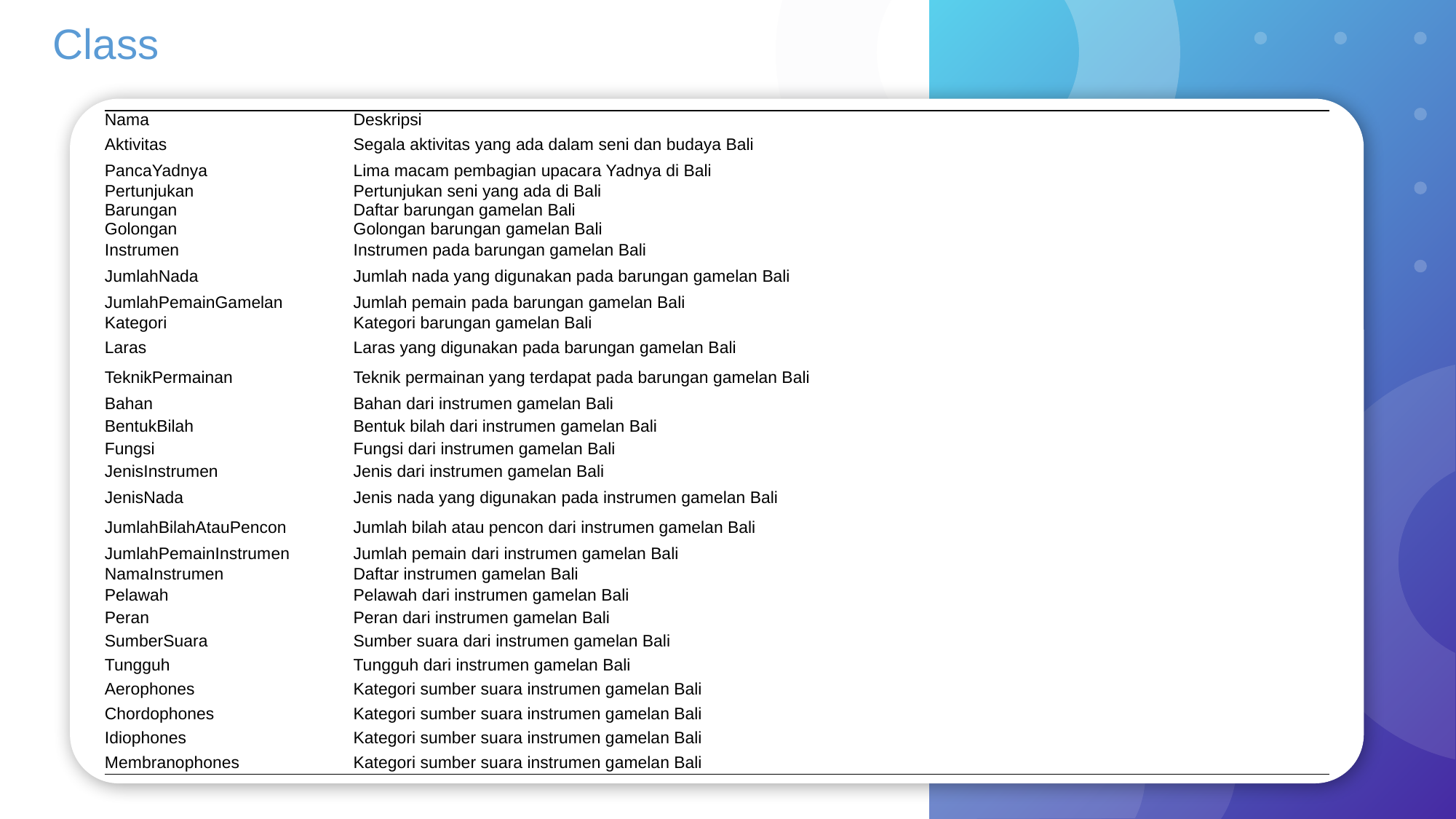

# Class

| Nama | Deskripsi |
| --- | --- |
| Aktivitas | Segala aktivitas yang ada dalam seni dan budaya Bali |
| PancaYadnya | Lima macam pembagian upacara Yadnya di Bali |
| Pertunjukan | Pertunjukan seni yang ada di Bali |
| Barungan | Daftar barungan gamelan Bali |
| Golongan | Golongan barungan gamelan Bali |
| Instrumen | Instrumen pada barungan gamelan Bali |
| JumlahNada | Jumlah nada yang digunakan pada barungan gamelan Bali |
| JumlahPemainGamelan | Jumlah pemain pada barungan gamelan Bali |
| Kategori | Kategori barungan gamelan Bali |
| Laras | Laras yang digunakan pada barungan gamelan Bali |
| TeknikPermainan | Teknik permainan yang terdapat pada barungan gamelan Bali |
| Bahan | Bahan dari instrumen gamelan Bali |
| BentukBilah | Bentuk bilah dari instrumen gamelan Bali |
| Fungsi | Fungsi dari instrumen gamelan Bali |
| JenisInstrumen | Jenis dari instrumen gamelan Bali |
| JenisNada | Jenis nada yang digunakan pada instrumen gamelan Bali |
| JumlahBilahAtauPencon | Jumlah bilah atau pencon dari instrumen gamelan Bali |
| JumlahPemainInstrumen | Jumlah pemain dari instrumen gamelan Bali |
| NamaInstrumen | Daftar instrumen gamelan Bali |
| Pelawah | Pelawah dari instrumen gamelan Bali |
| Peran | Peran dari instrumen gamelan Bali |
| SumberSuara | Sumber suara dari instrumen gamelan Bali |
| Tungguh | Tungguh dari instrumen gamelan Bali |
| Aerophones | Kategori sumber suara instrumen gamelan Bali |
| Chordophones | Kategori sumber suara instrumen gamelan Bali |
| Idiophones | Kategori sumber suara instrumen gamelan Bali |
| Membranophones | Kategori sumber suara instrumen gamelan Bali |